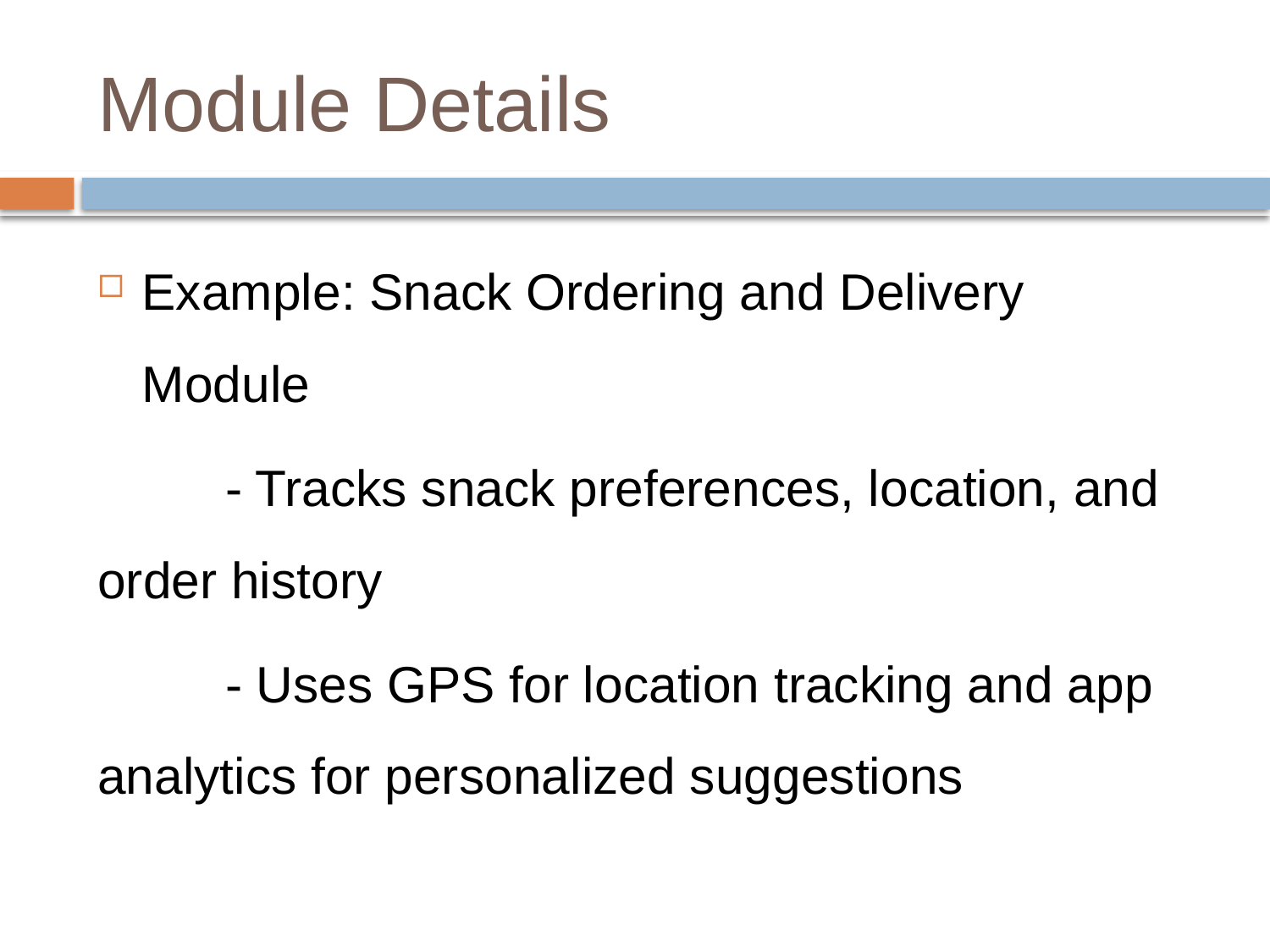

# Module Details
Example: Snack Ordering and Delivery Module
         - Tracks snack preferences, location, and order history
         - Uses GPS for location tracking and app analytics for personalized suggestions